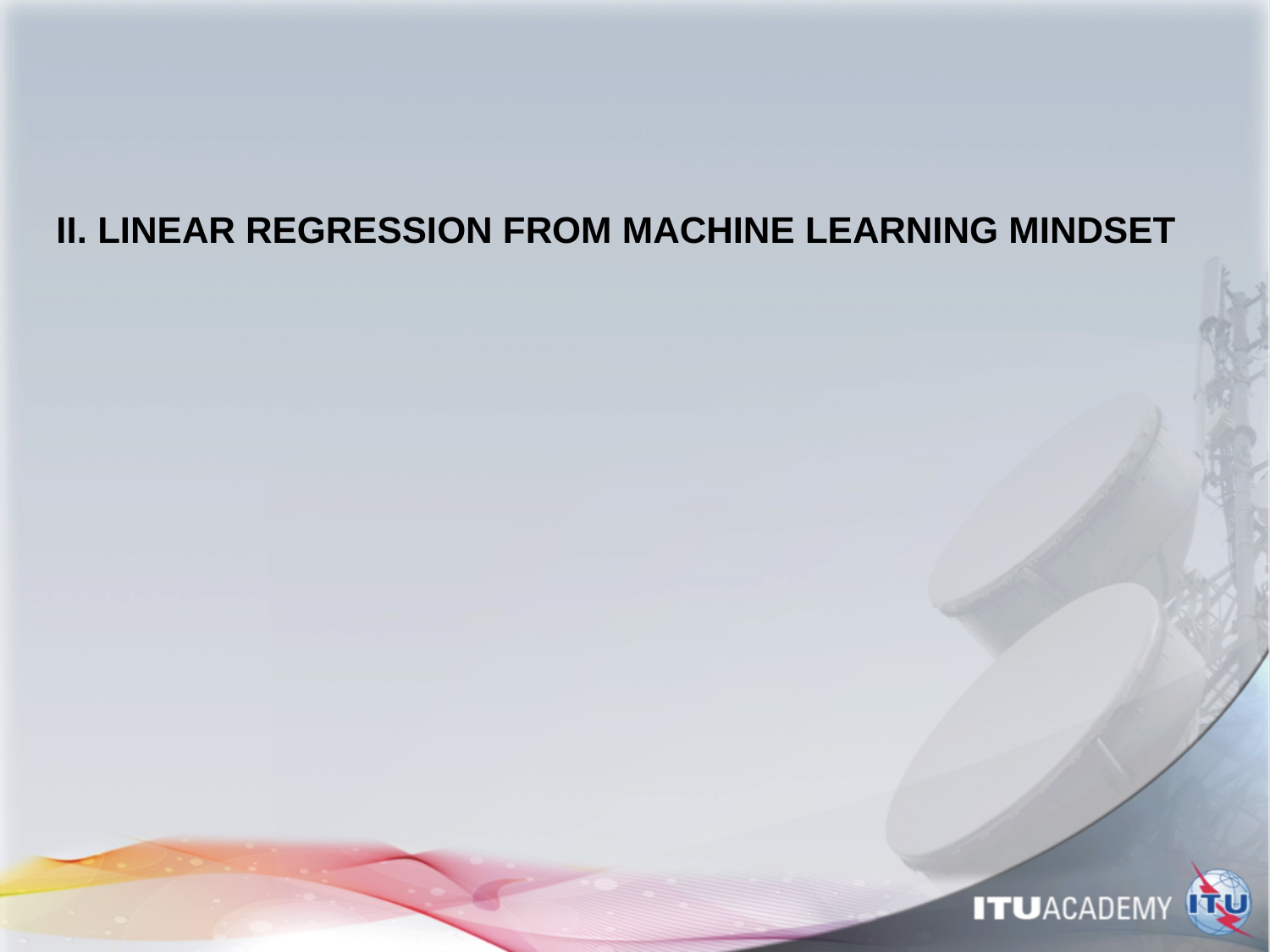

# II. LINEAR REGRESSION FROM MACHINE LEARNING MINDSET